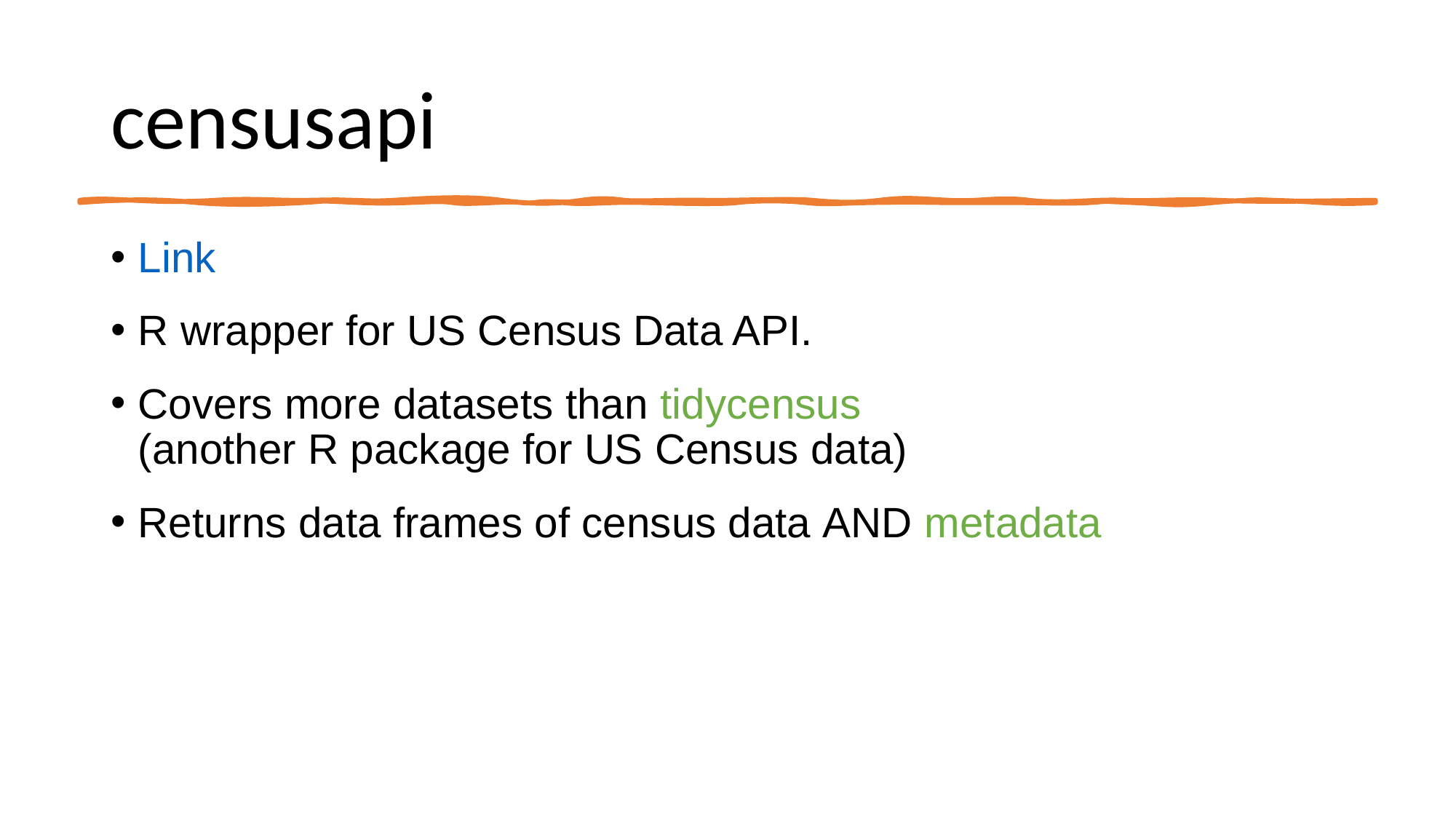

# censusapi

Link
R wrapper for US Census Data API. ​
​Covers more datasets than tidycensus
(another R package for US Census data) ​
Returns data frames of census data AND metadata